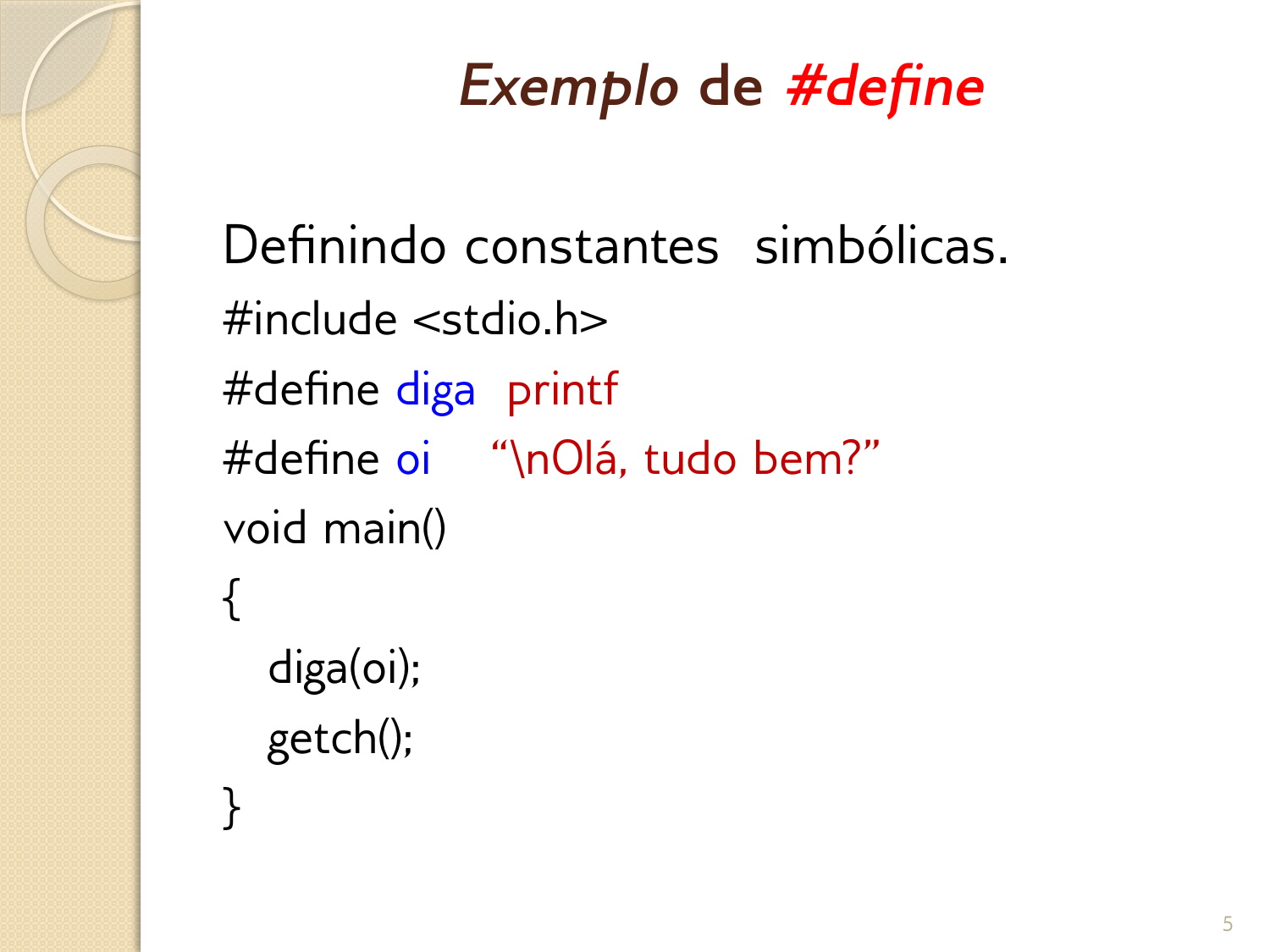

# Exemplo de #define
Definindo constantes  simbólicas.
#include <stdio.h>
#define diga  printf
#define oi    “\nOlá, tudo bem?”
void main()
{
   diga(oi);
   getch();
}

5